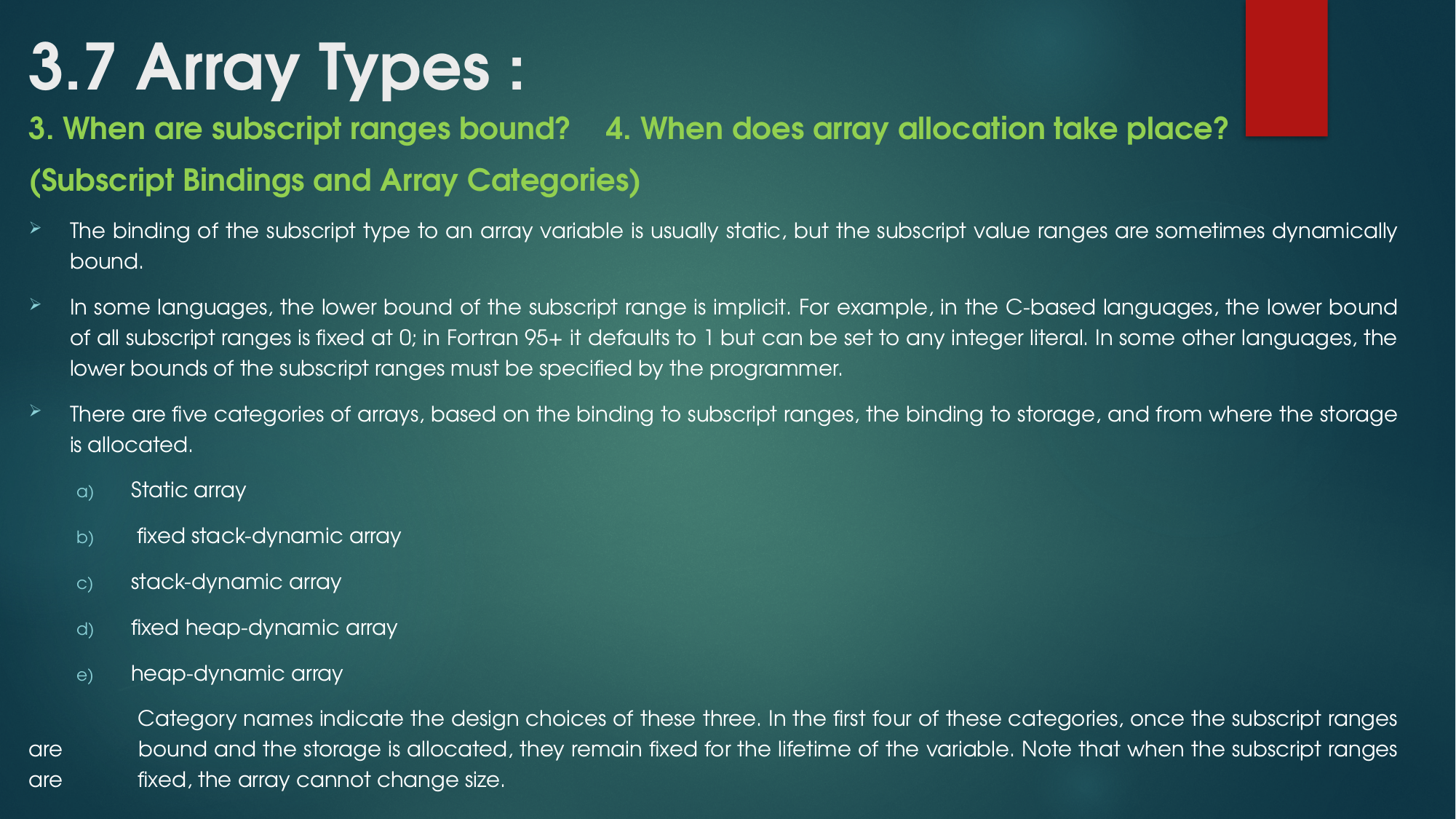

# 3.7 Array Types :
3. When are subscript ranges bound?    4. When does array allocation take place?
(Subscript Bindings and Array Categories)
The binding of the subscript type to an array variable is usually static, but the subscript value ranges are sometimes dynamically bound.
In some languages, the lower bound of the subscript range is implicit. For example, in the C-based languages, the lower bound of all subscript ranges is fixed at 0; in Fortran 95+ it defaults to 1 but can be set to any integer literal. In some other languages, the lower bounds of the subscript ranges must be specified by the programmer.
There are five categories of arrays, based on the binding to subscript ranges, the binding to storage, and from where the storage is allocated.
Static array
 fixed stack-dynamic array
stack-dynamic array
fixed heap-dynamic array
heap-dynamic array
	Category names indicate the design choices of these three. In the first four of these categories, once the subscript ranges are 	bound and the storage is allocated, they remain fixed for the lifetime of the variable. Note that when the subscript ranges are 	fixed, the array cannot change size.